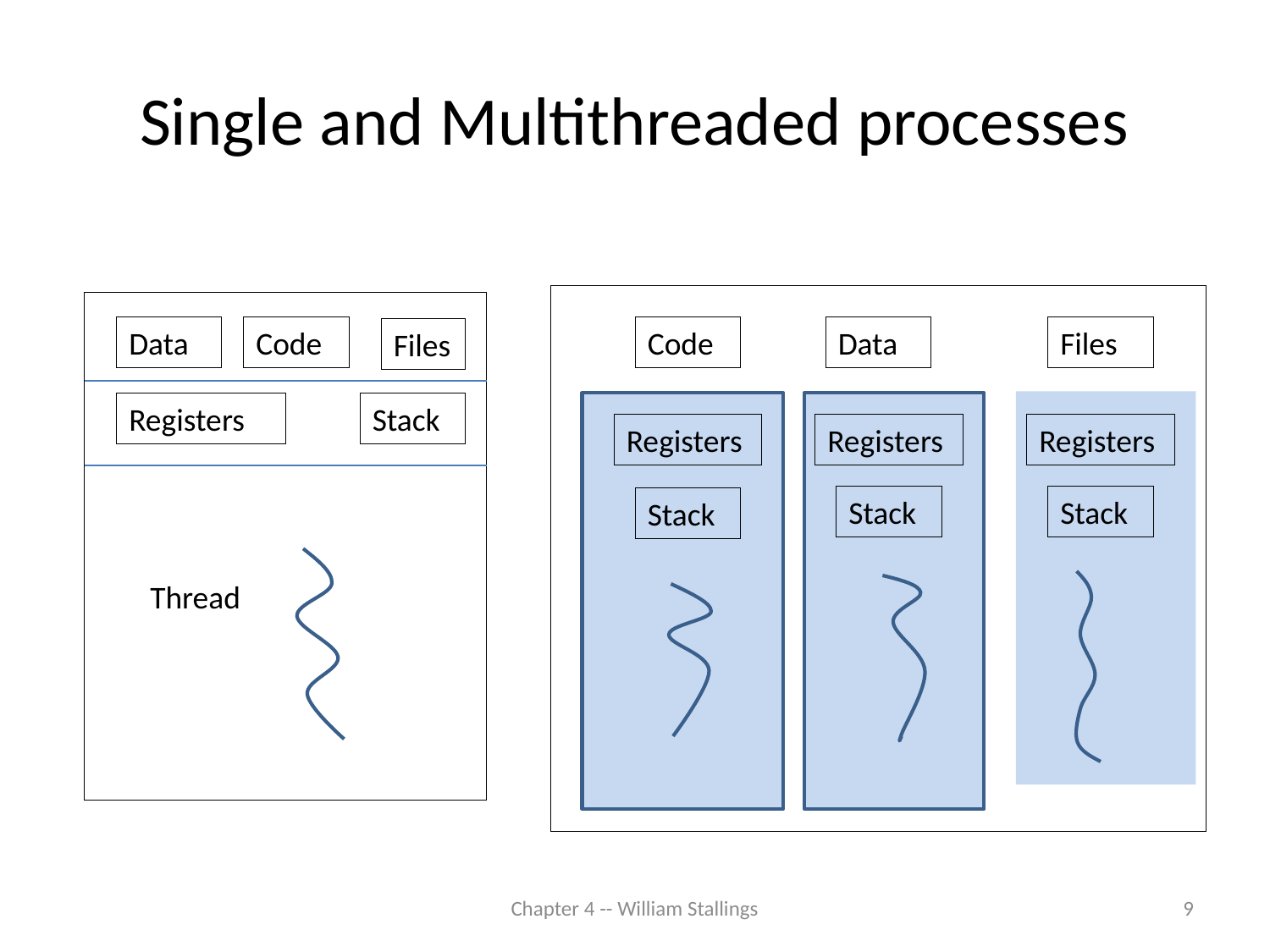

# Single and Multithreaded processes

Data
Code
Code
Data
Files
Files

Registers
Stack

Registers
Registers
Registers
Stack
Stack
Stack

Thread

Chapter 4 -- William Stallings
9